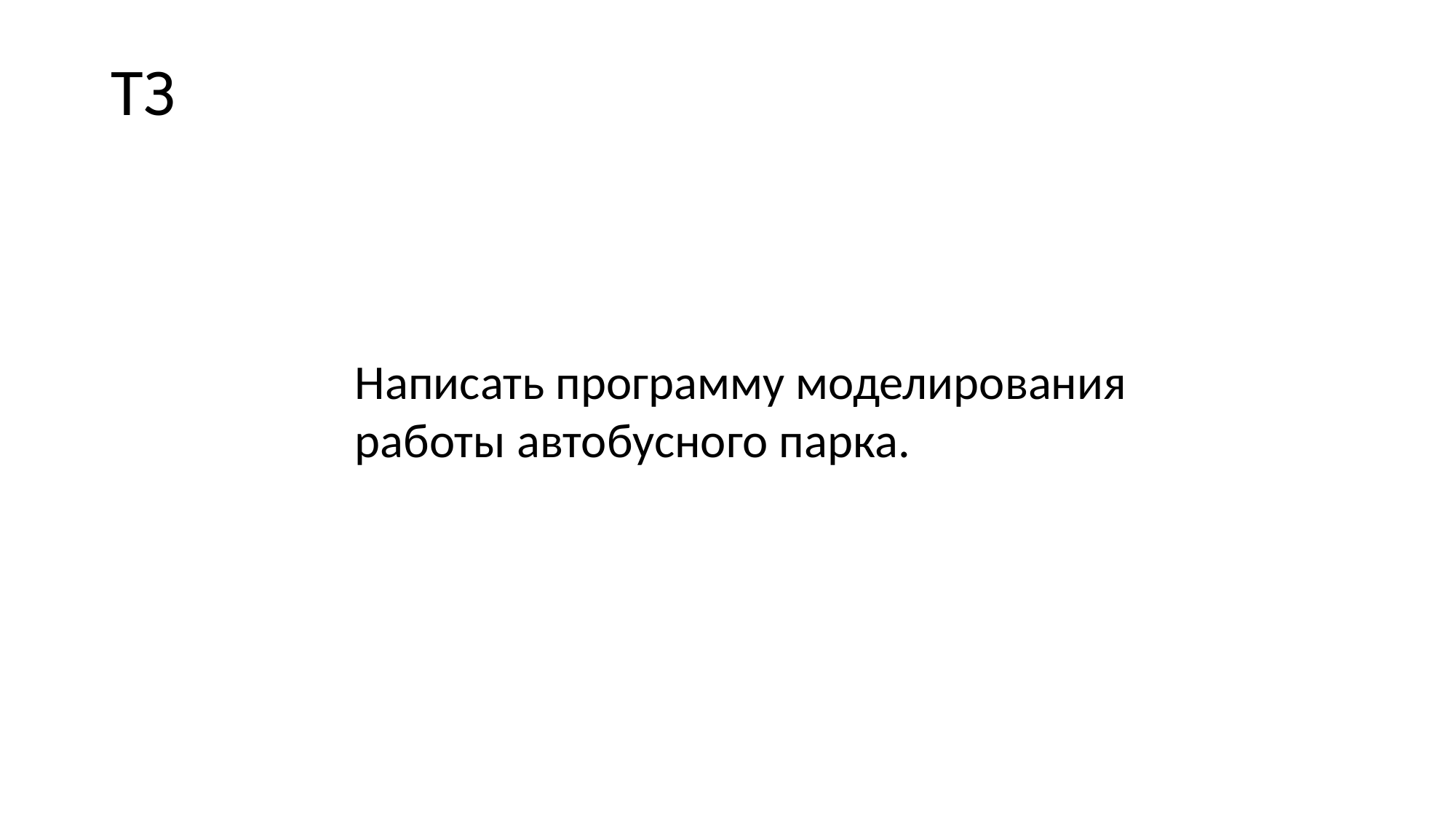

# ТЗ
Написать программу моделирования работы автобусного парка.